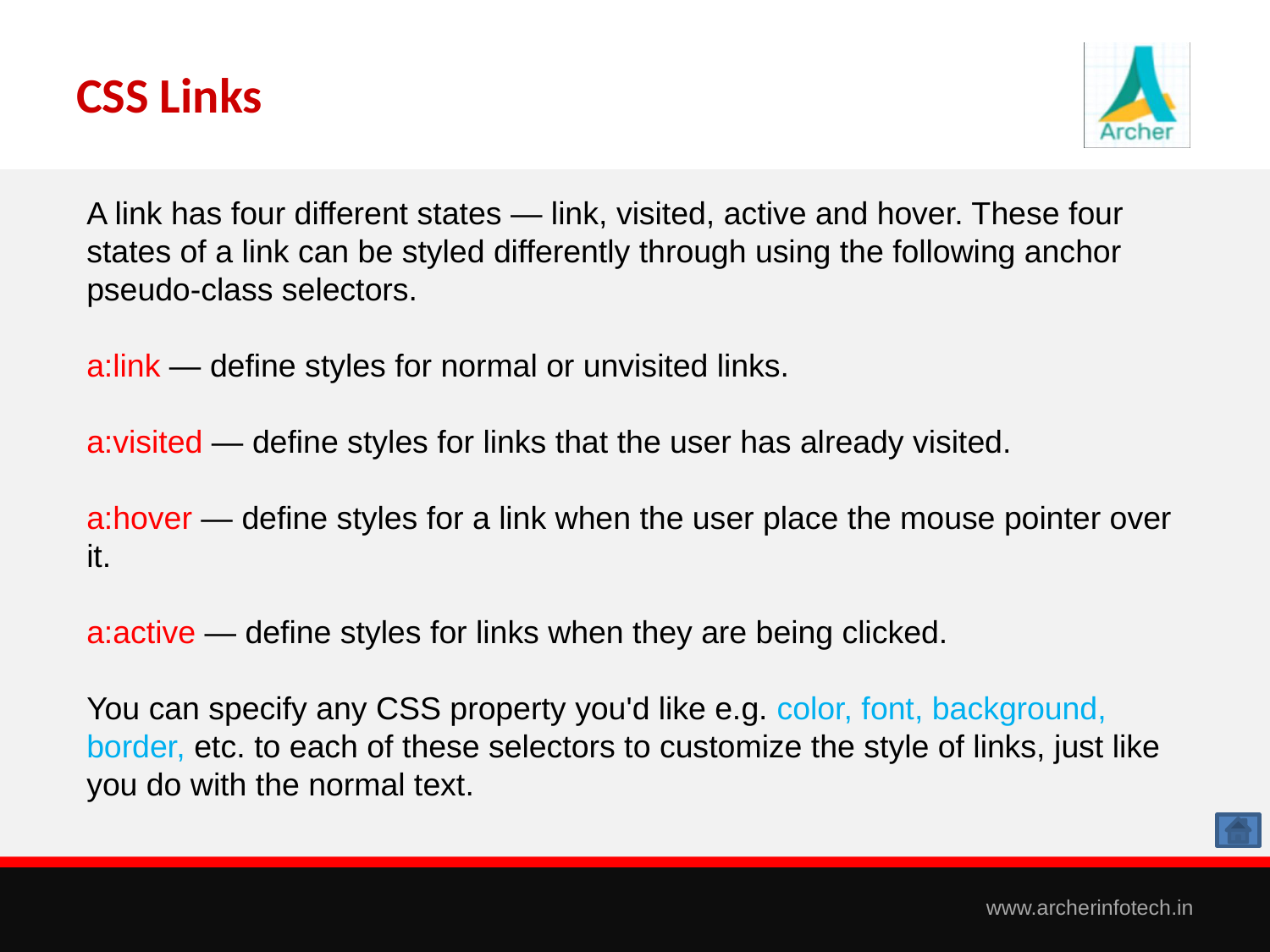

# CSS Links
A link has four different states — link, visited, active and hover. These four states of a link can be styled differently through using the following anchor pseudo-class selectors.

a:link — define styles for normal or unvisited links.

a:visited — define styles for links that the user has already visited.

a:hover — define styles for a link when the user place the mouse pointer over it.

a:active — define styles for links when they are being clicked.

You can specify any CSS property you'd like e.g. color, font, background, border, etc. to each of these selectors to customize the style of links, just like you do with the normal text.